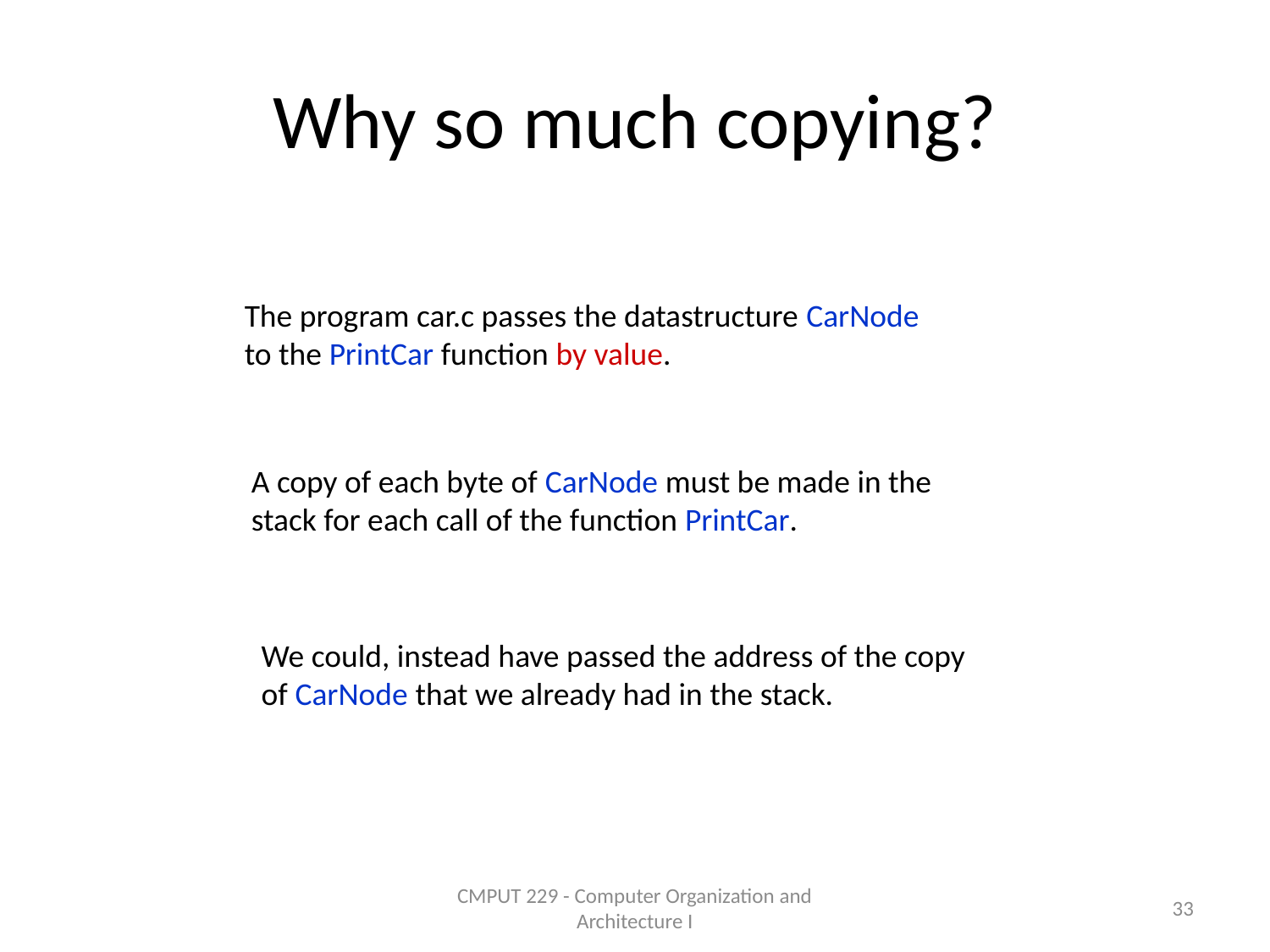

# Why so much copying?
The program car.c passes the datastructure CarNode
to the PrintCar function by value.
A copy of each byte of CarNode must be made in the
stack for each call of the function PrintCar.
We could, instead have passed the address of the copy
of CarNode that we already had in the stack.
CMPUT 229 - Computer Organization and Architecture I
33